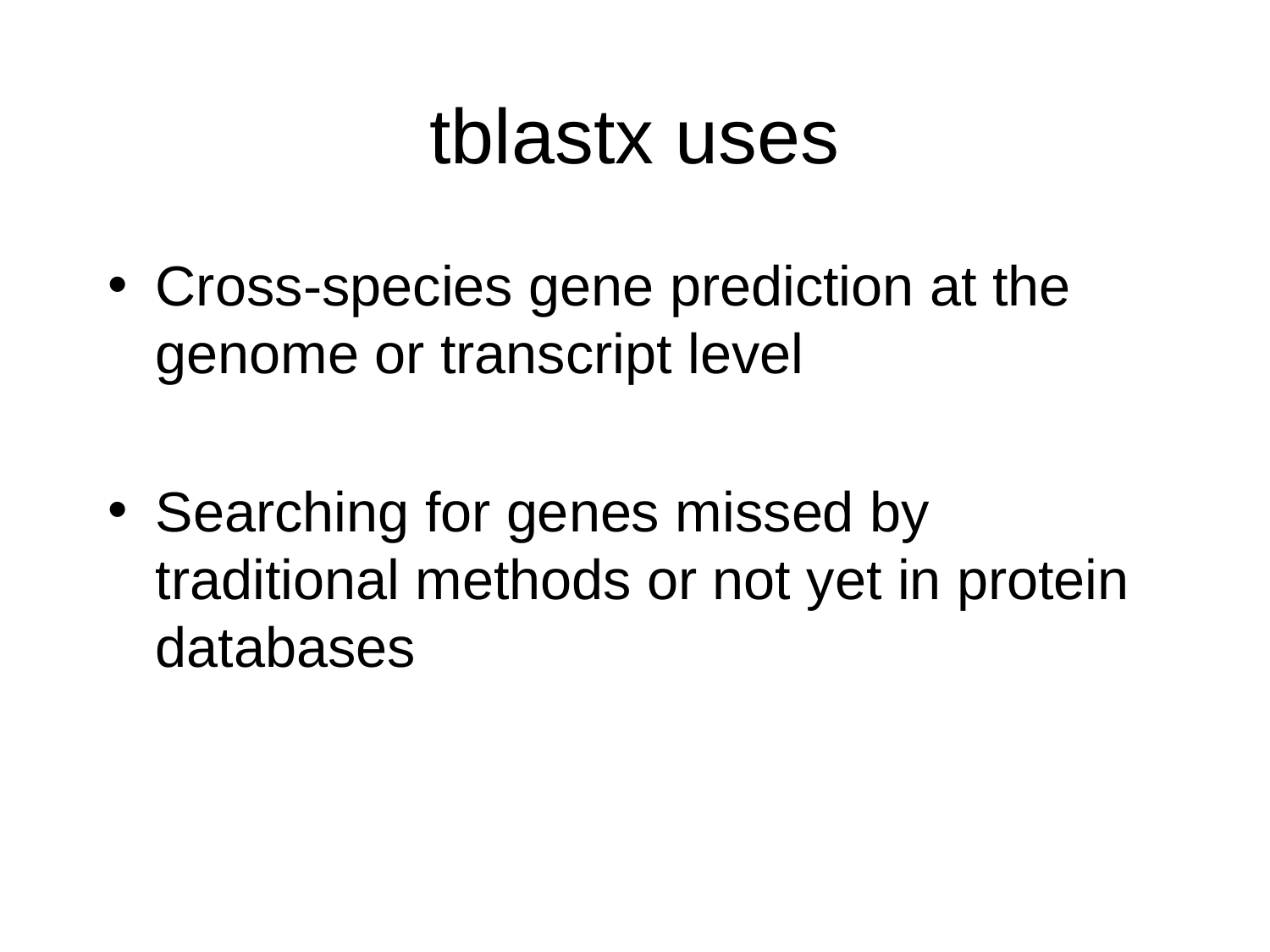

# tblastx uses
Cross-species gene prediction at the genome or transcript level

Searching for genes missed by traditional methods or not yet in protein databases